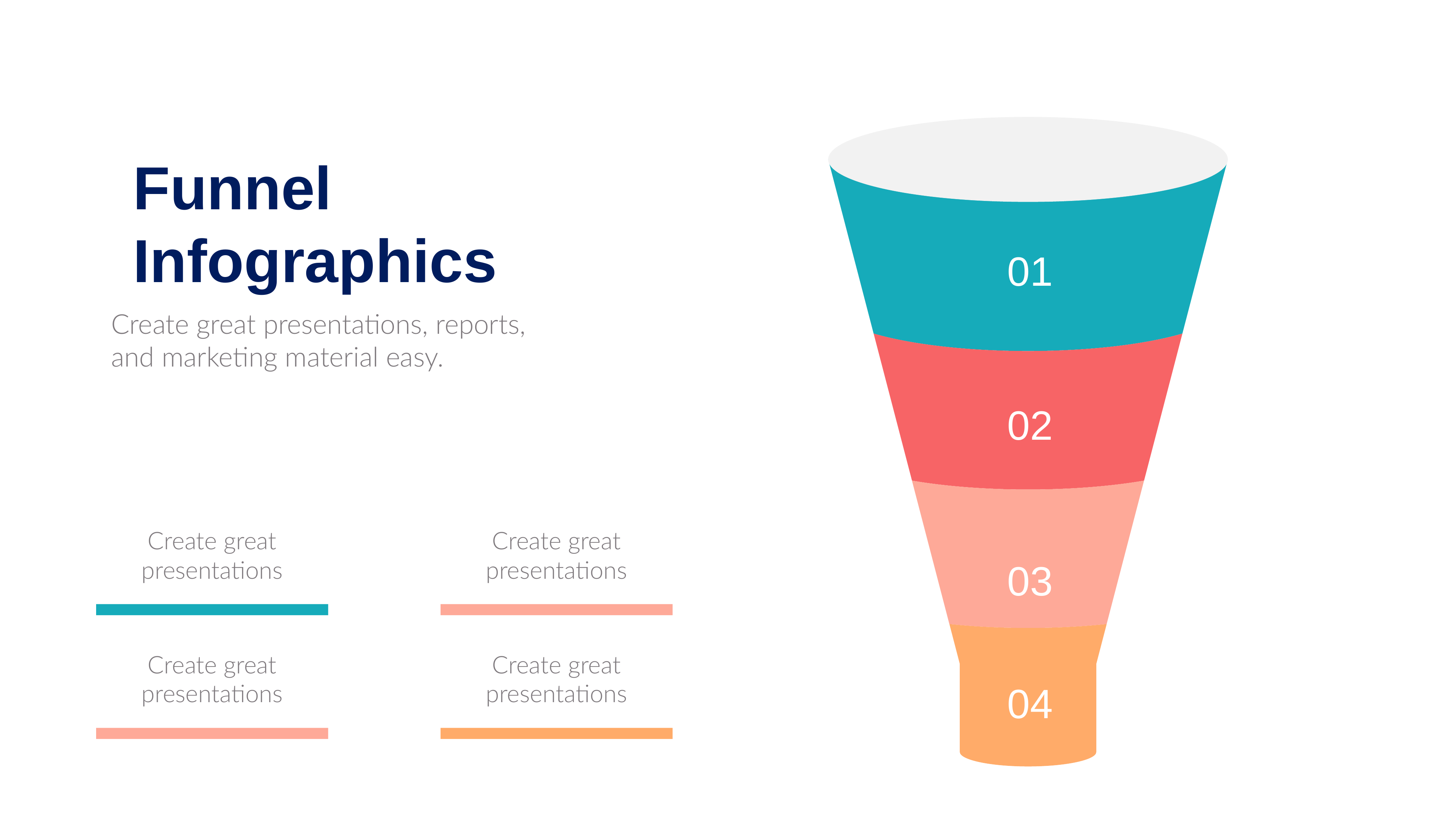

Funnel
Infographics

Topic 1
Topic 2
01
Topic 3
Topic 4
Create great presentations, reports, and marketing material easy.

02

Create great presentations
Create great presentations
03

Create great presentations
Create great presentations
04